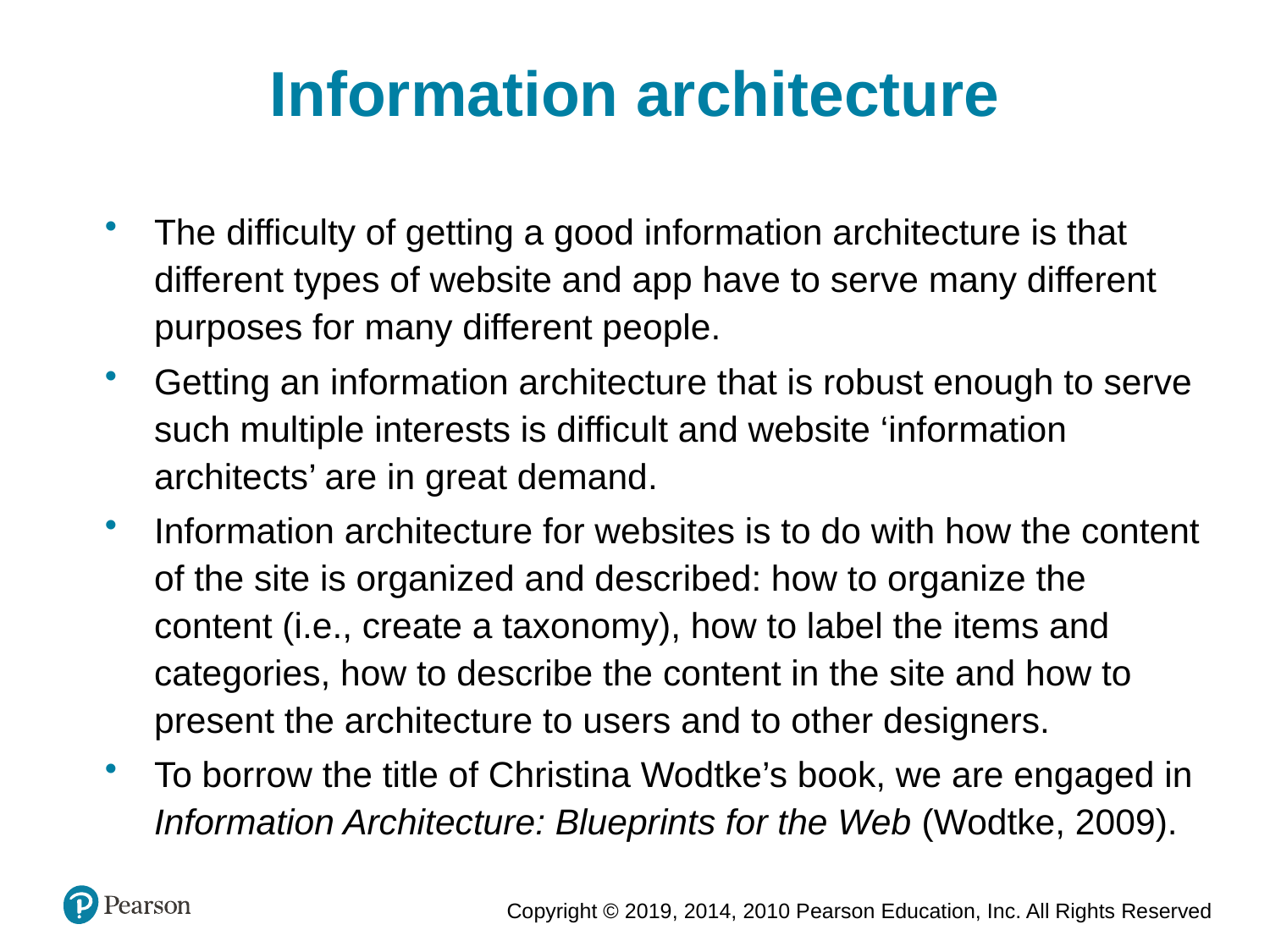

Information architecture
The difficulty of getting a good information architecture is that different types of website and app have to serve many different purposes for many different people.
Getting an information architecture that is robust enough to serve such multiple interests is difficult and website ‘information architects’ are in great demand.
Information architecture for websites is to do with how the content of the site is organized and described: how to organize the content (i.e., create a taxonomy), how to label the items and categories, how to describe the content in the site and how to present the architecture to users and to other designers.
To borrow the title of Christina Wodtke’s book, we are engaged in Information Architecture: Blueprints for the Web (Wodtke, 2009).